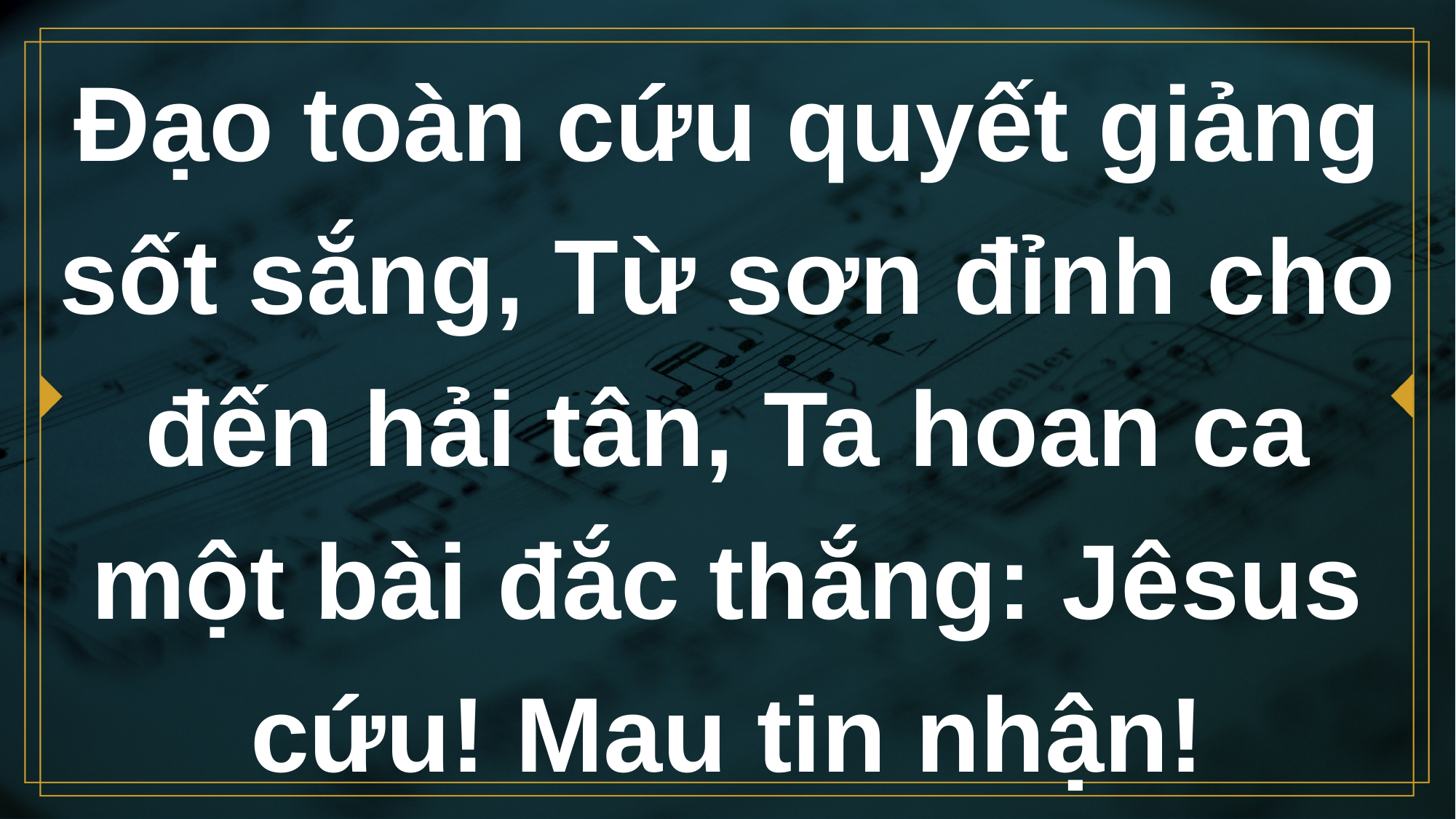

# Đạo toàn cứu quyết giảng sốt sắng, Từ sơn đỉnh cho đến hải tân, Ta hoan ca một bài đắc thắng: Jêsus cứu! Mau tin nhận!